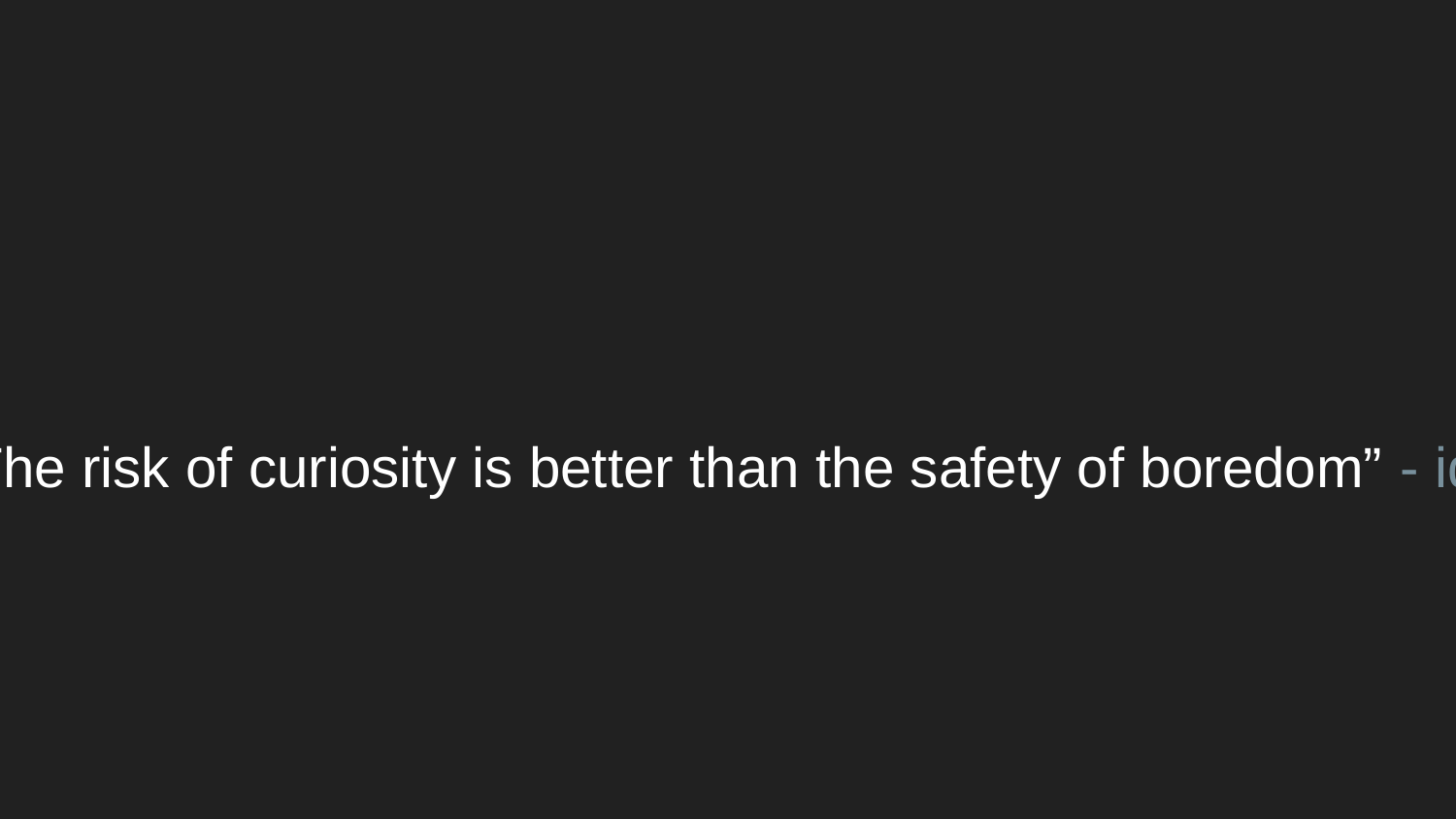

# "The risk of curiosity is better than the safety of boredom” - idk